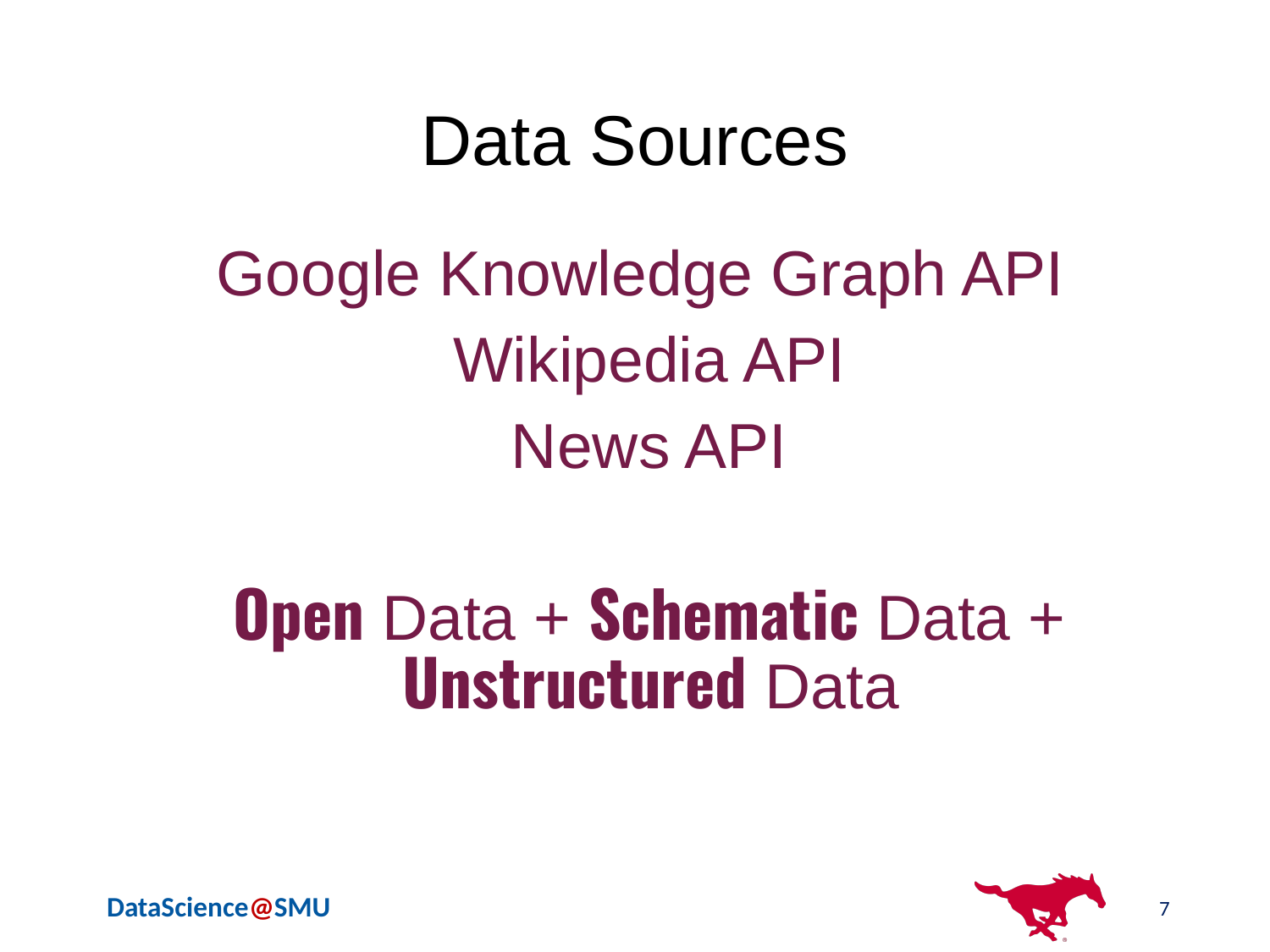

# Data Sources
Google Knowledge Graph API
Wikipedia API
News API

Open Data + Schematic Data + Unstructured Data

7